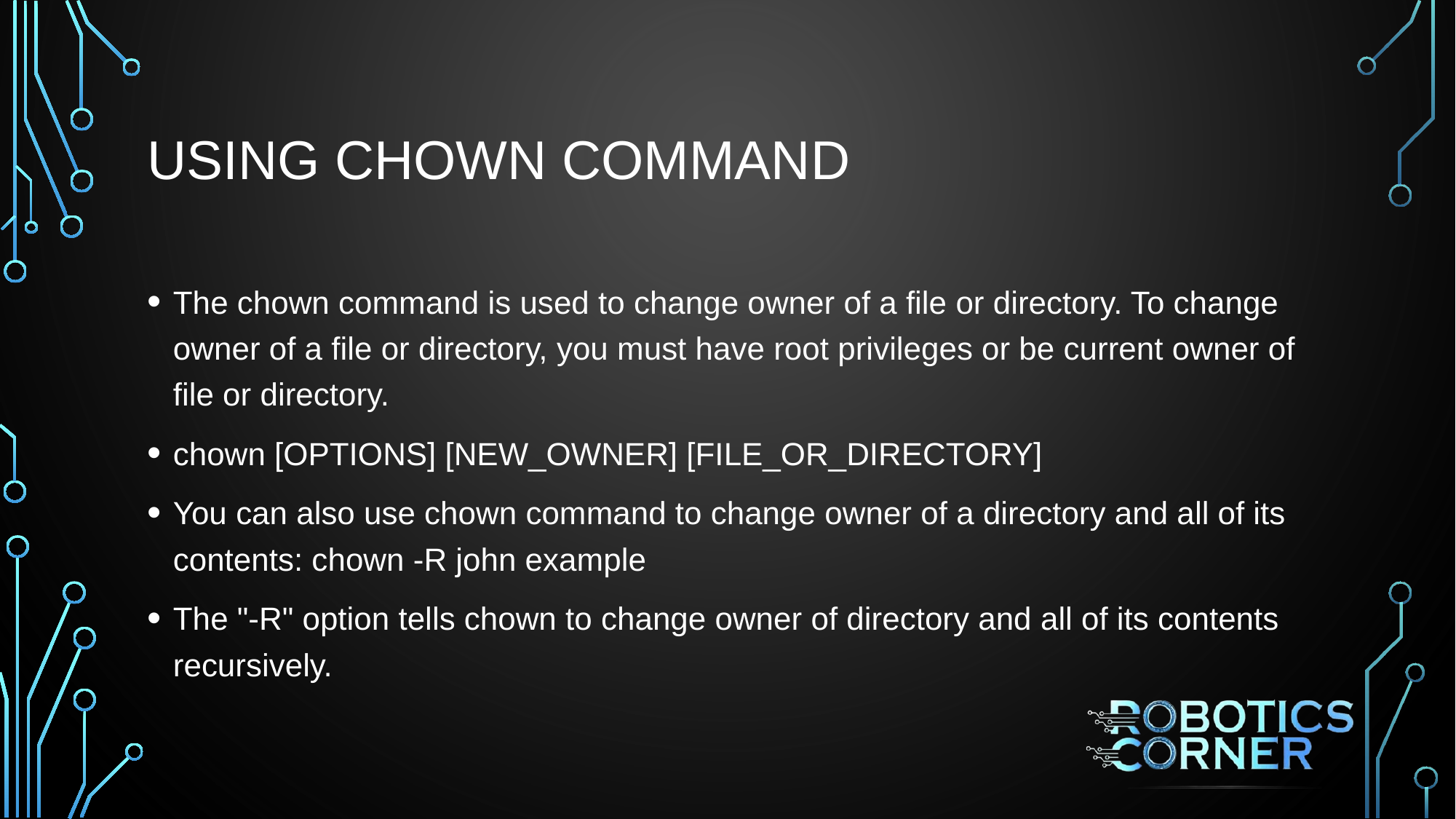

# Using chown Command
The chown command is used to change owner of a file or directory. To change owner of a file or directory, you must have root privileges or be current owner of file or directory.
chown [OPTIONS] [NEW_OWNER] [FILE_OR_DIRECTORY]
You can also use chown command to change owner of a directory and all of its contents: chown -R john example
The "-R" option tells chown to change owner of directory and all of its contents recursively.